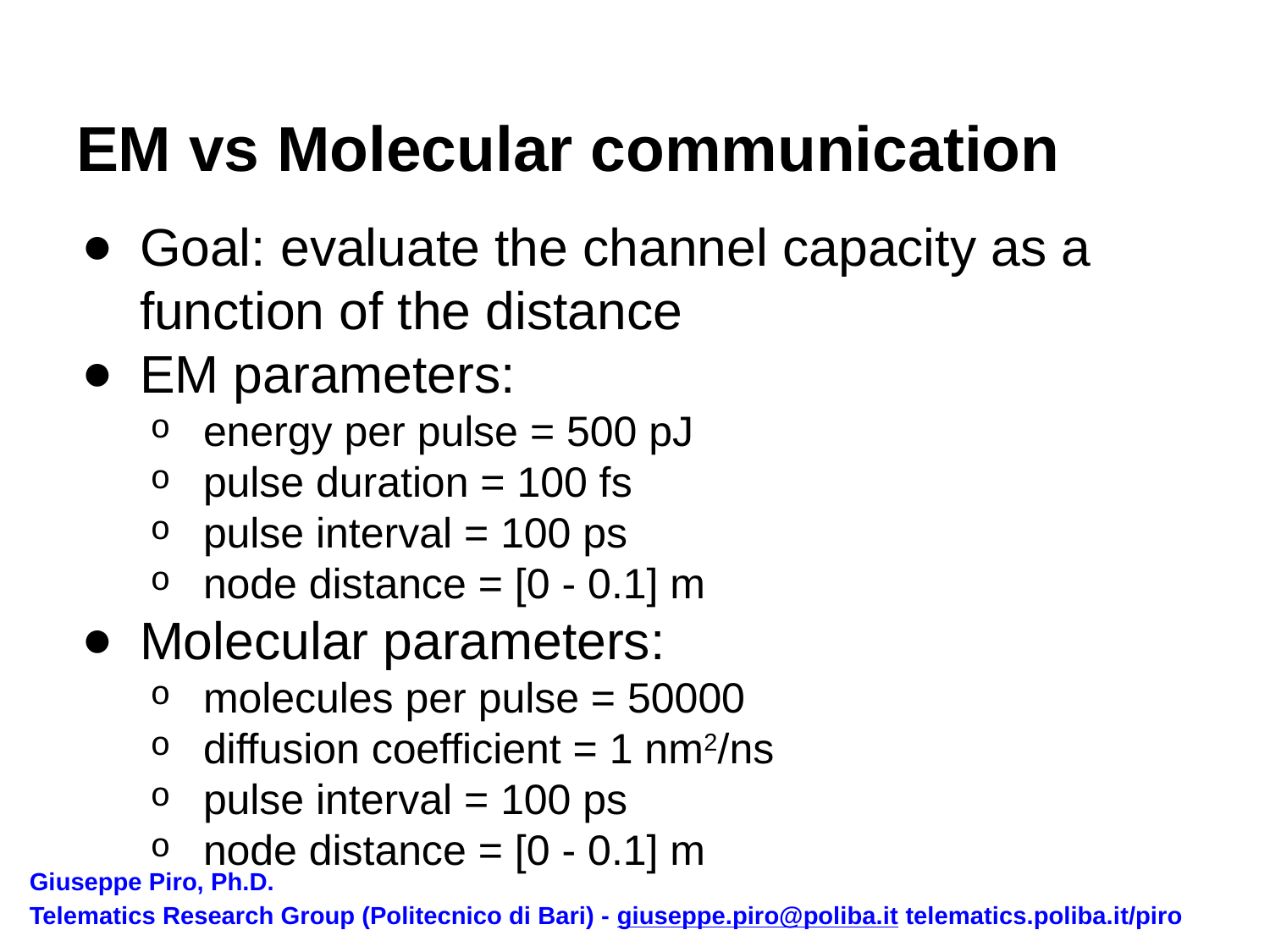

# EM vs Molecular communication
Goal: evaluate the channel capacity as a function of the distance
EM parameters:
energy per pulse = 500 pJ
pulse duration = 100 fs
pulse interval = 100 ps
node distance = [0 - 0.1] m
Molecular parameters:
molecules per pulse = 50000
diffusion coefficient = 1 nm2/ns
pulse interval = 100 ps
node distance = [0 - 0.1] m

Giuseppe Piro, Ph.D.
Telematics Research Group (Politecnico di Bari) - giuseppe.piro@poliba.it telematics.poliba.it/piro